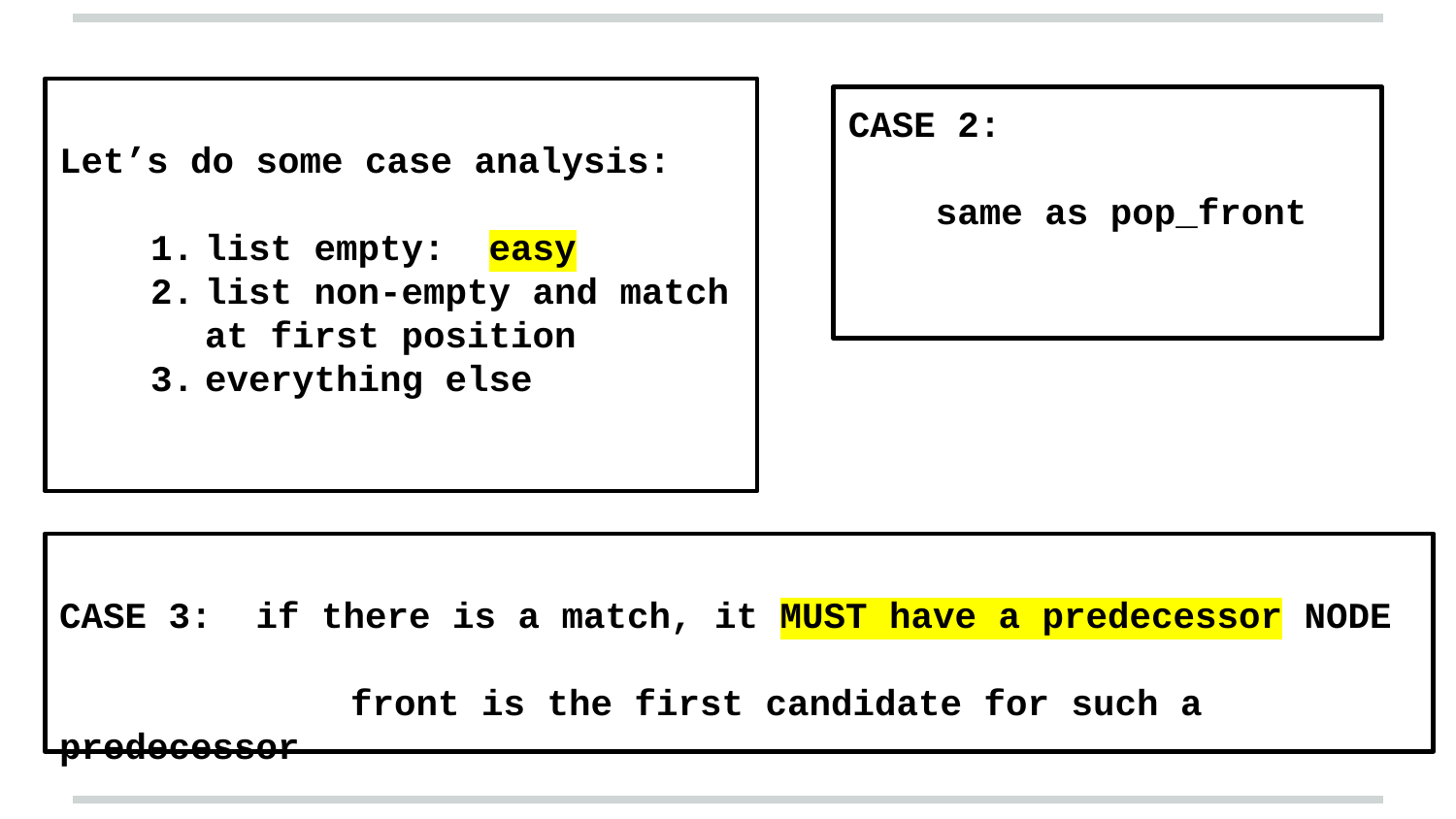

Let’s do some case analysis:

list empty:  easy
list non-empty and match at first position
everything else
CASE 2:

    same as pop_front

CASE 3:  if there is a match, it MUST have a predecessor NODE

		front is the first candidate for such a predecessor